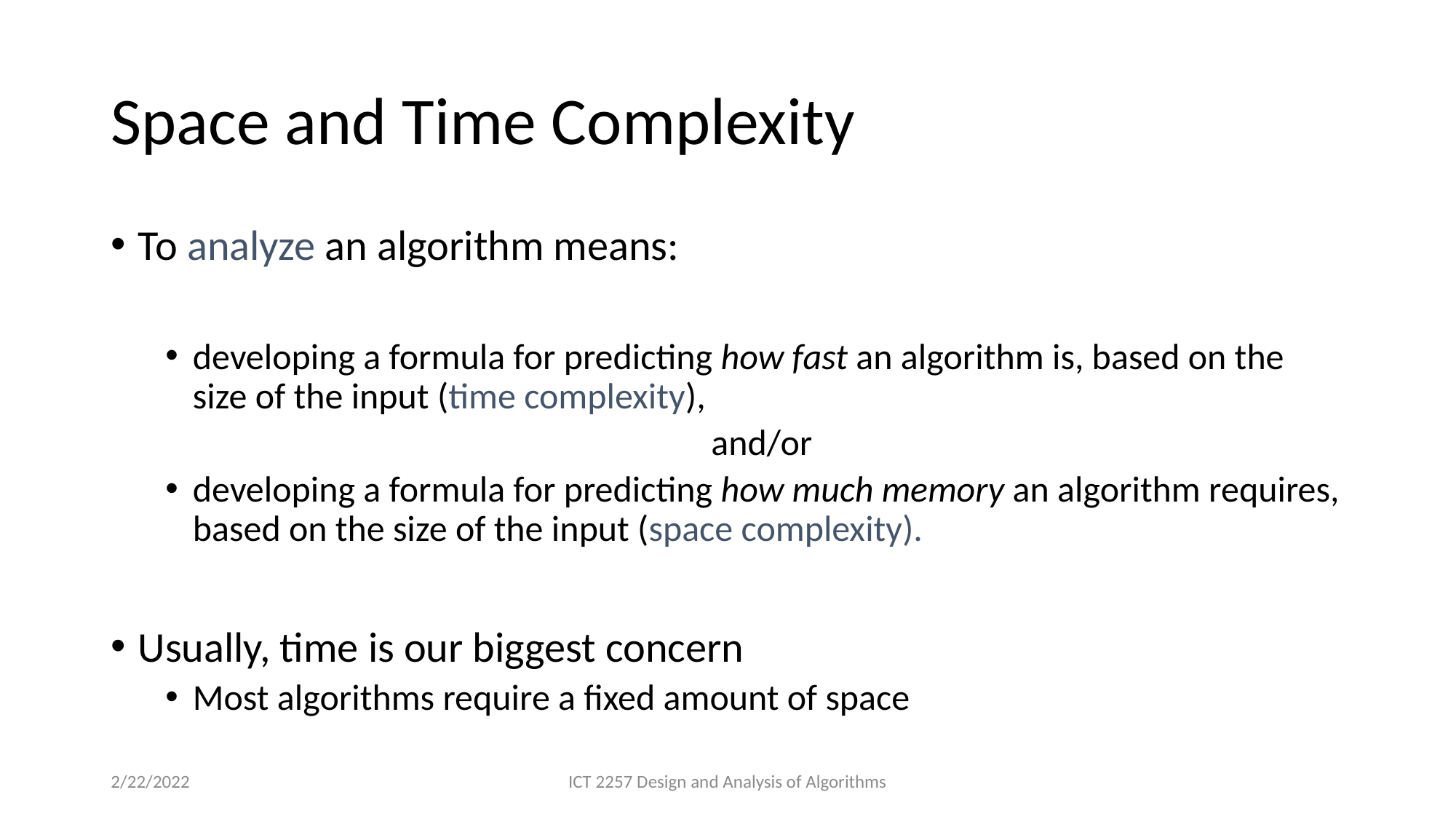

# Space and Time Complexity
To analyze an algorithm means:

developing a formula for predicting how fast an algorithm is, based on the size of the input (time complexity),
					and/or
developing a formula for predicting how much memory an algorithm requires, based on the size of the input (space complexity).

Usually, time is our biggest concern
Most algorithms require a fixed amount of space

2/22/2022
ICT 2257 Design and Analysis of Algorithms